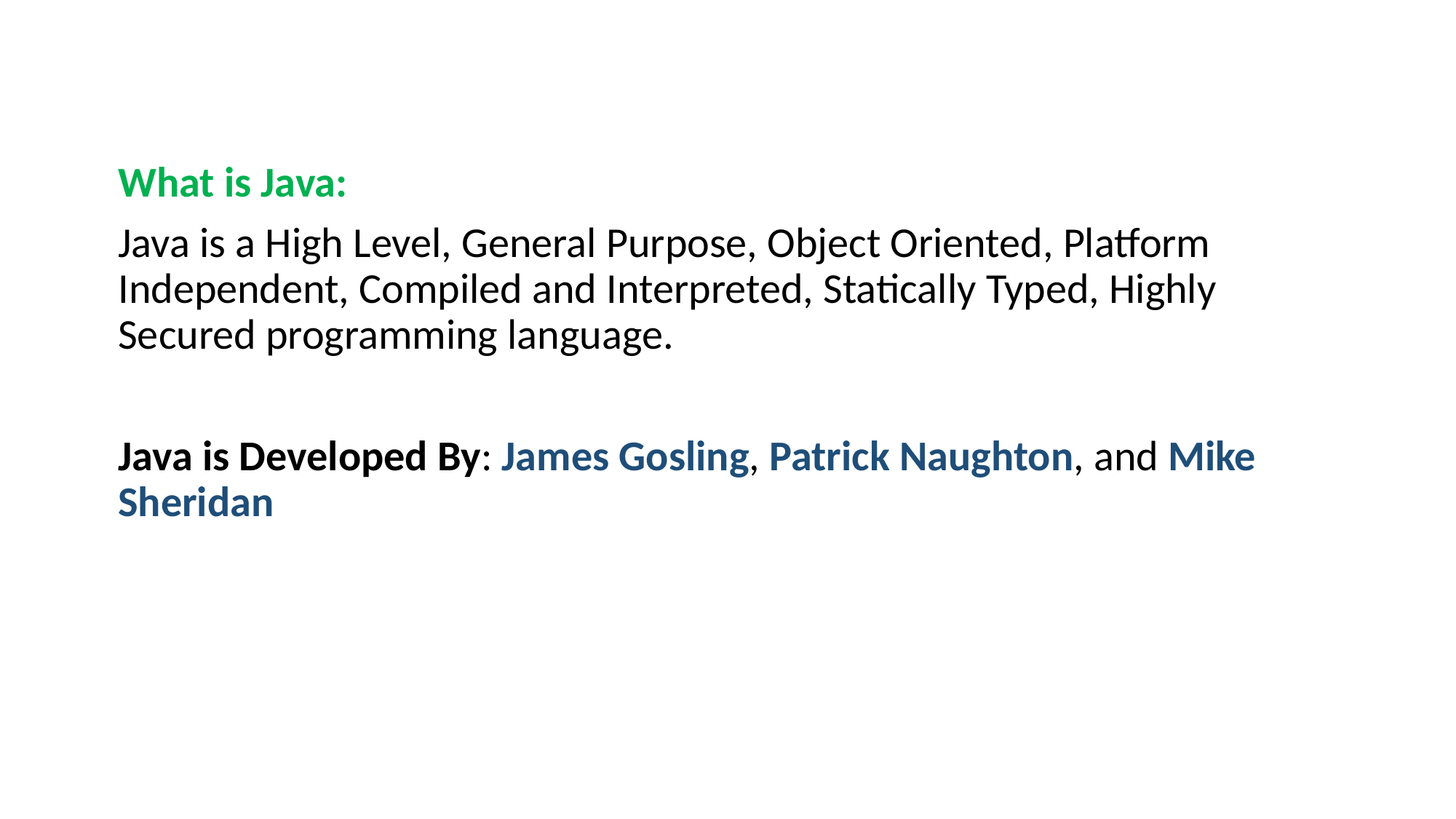

What is Java:
Java is a High Level, General Purpose, Object Oriented, Platform Independent, Compiled and Interpreted, Statically Typed, Highly Secured programming language.

Java is Developed By: James Gosling, Patrick Naughton, and Mike Sheridan